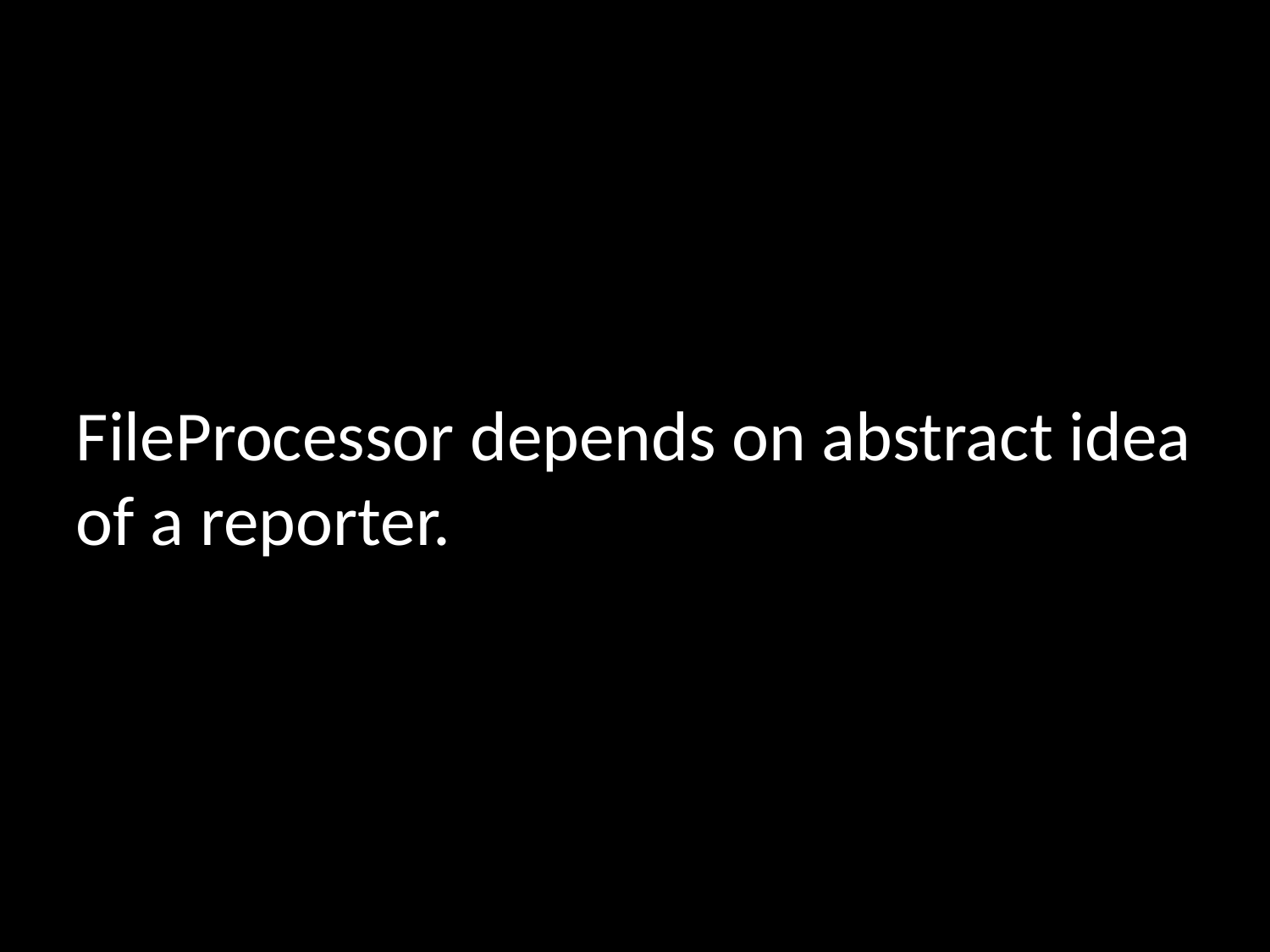

FileProcessor depends on abstract idea of a reporter.